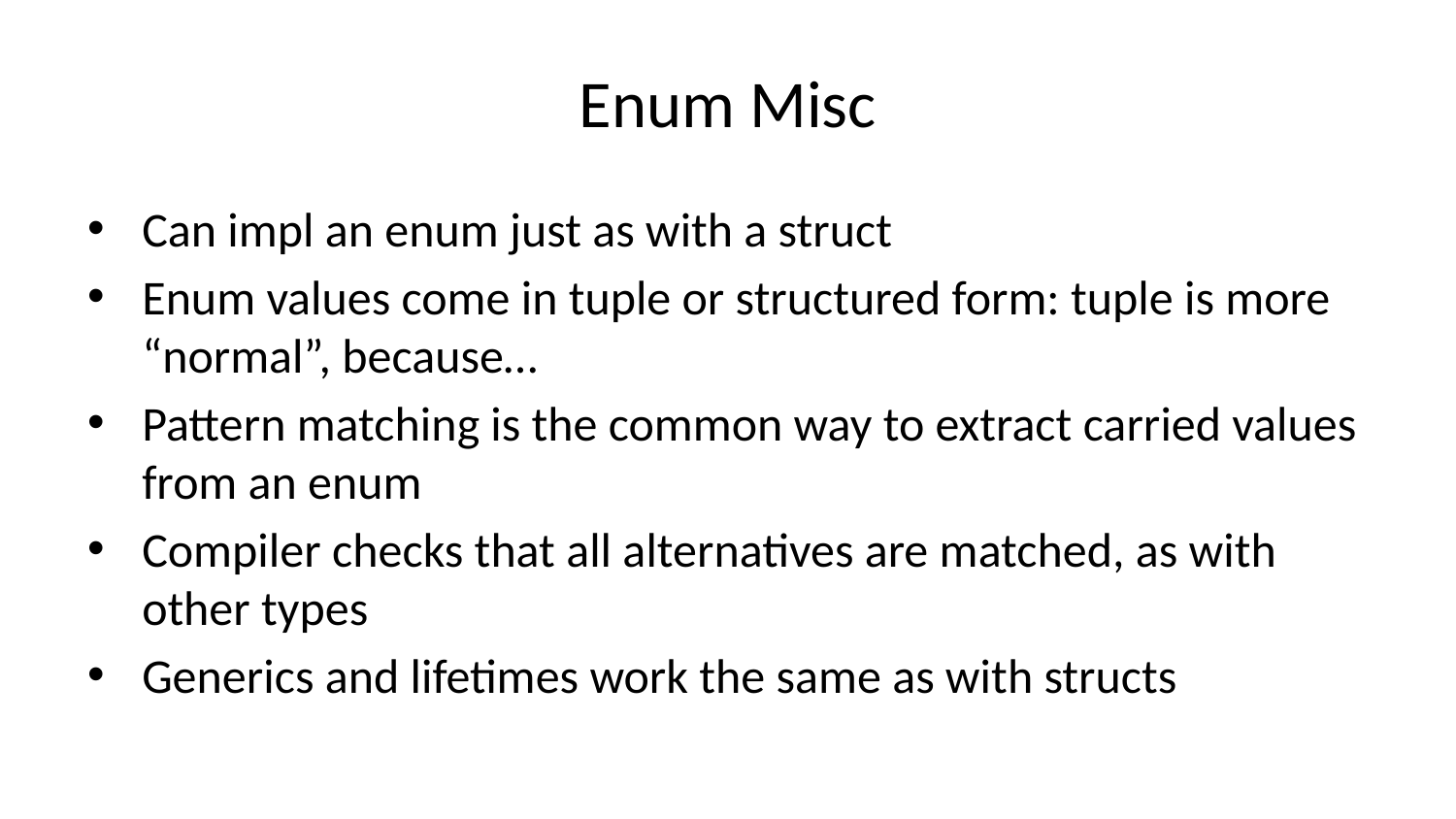

# Enum Misc
Can impl an enum just as with a struct
Enum values come in tuple or structured form: tuple is more “normal”, because…
Pattern matching is the common way to extract carried values from an enum
Compiler checks that all alternatives are matched, as with other types
Generics and lifetimes work the same as with structs